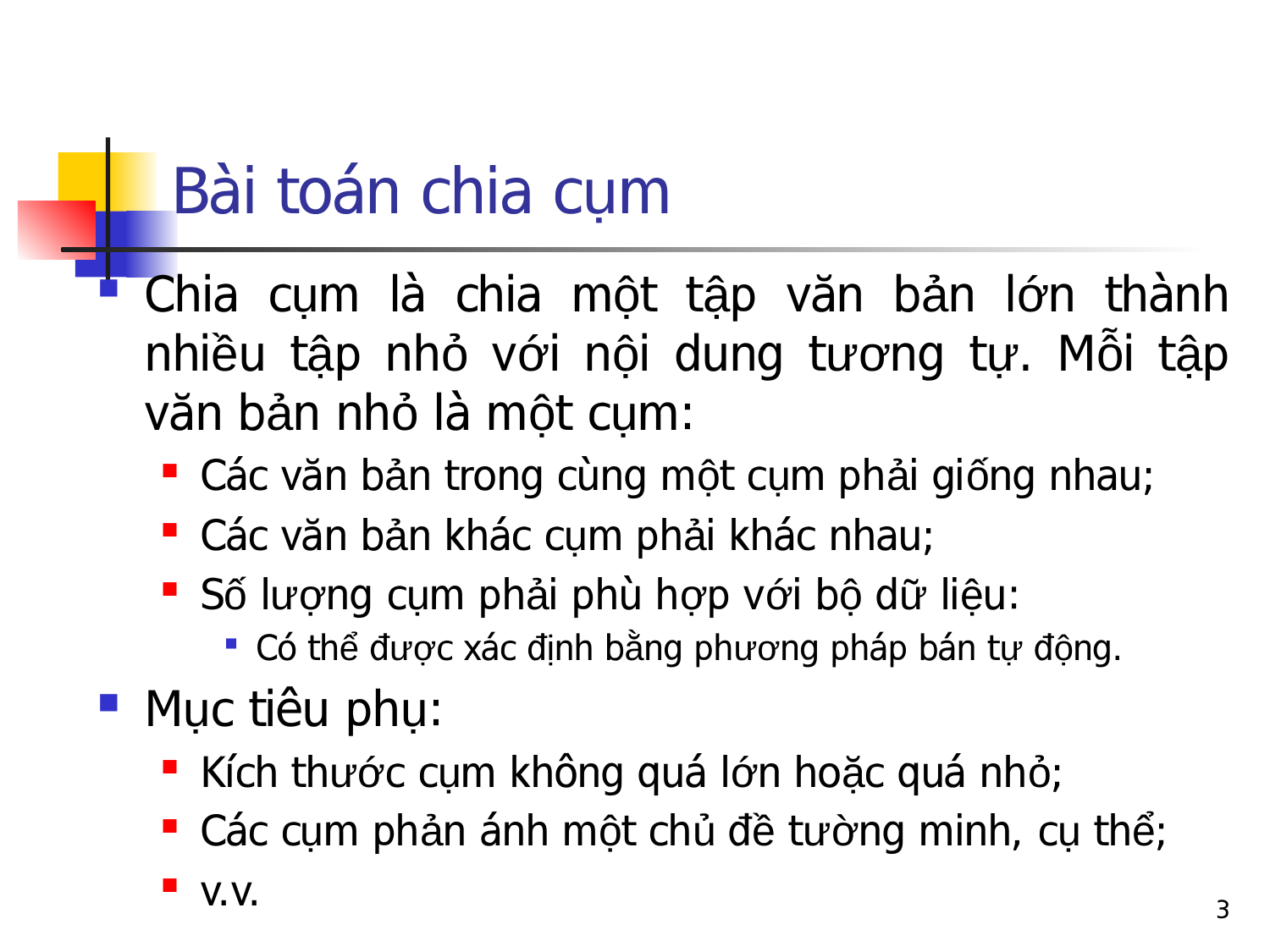

# Bài toán chia cụm
Chia cụm là chia một tập văn bản lớn thành nhiều tập nhỏ với nội dung tương tự. Mỗi tập văn bản nhỏ là một cụm:
Các văn bản trong cùng một cụm phải giống nhau;
Các văn bản khác cụm phải khác nhau;
Số lượng cụm phải phù hợp với bộ dữ liệu:
Có thể được xác định bằng phương pháp bán tự động.
Mục tiêu phụ:
Kích thước cụm không quá lớn hoặc quá nhỏ;
Các cụm phản ánh một chủ đề tường minh, cụ thể;
v.v.
3